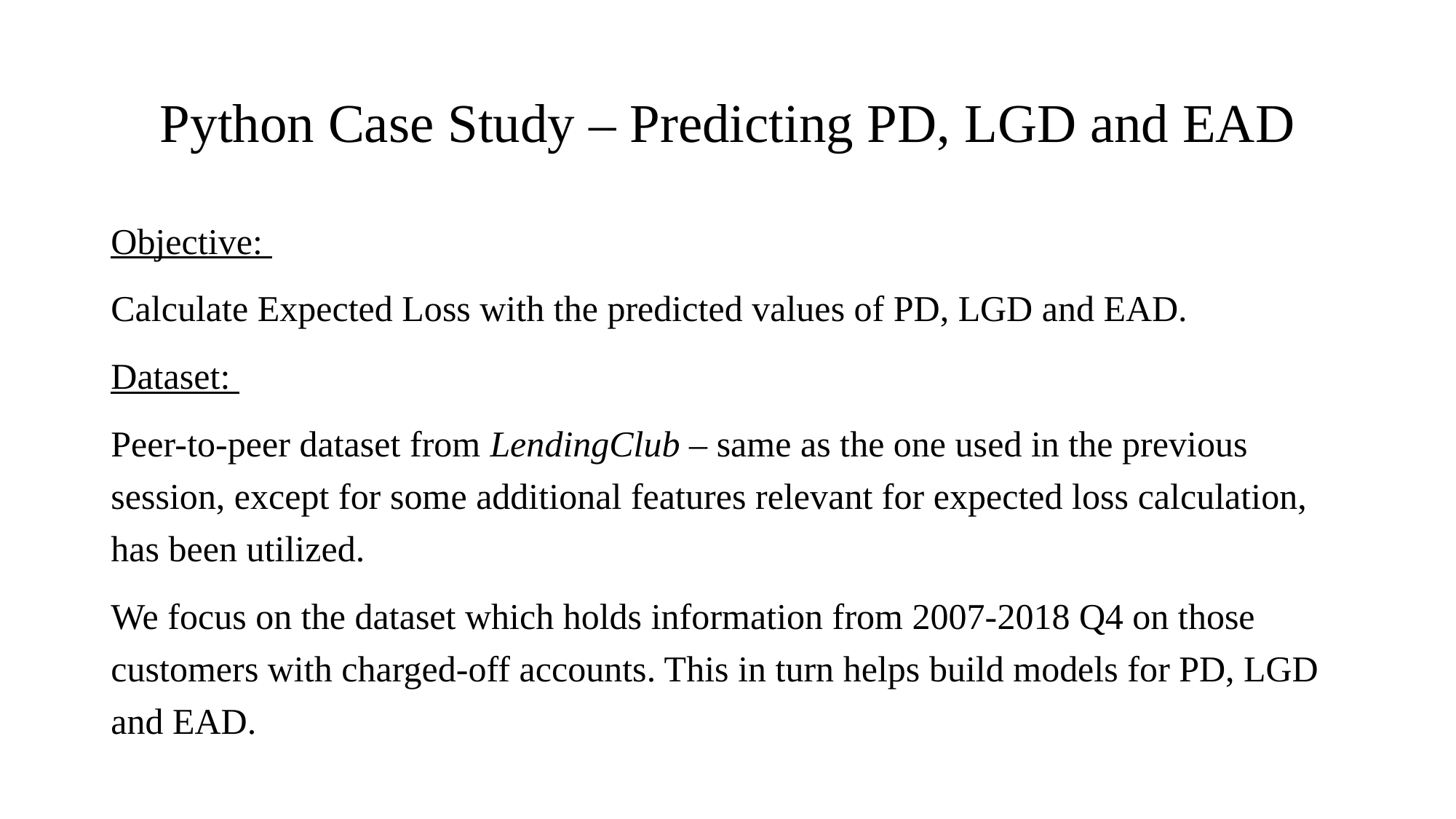

# Python Case Study – Predicting PD, LGD and EAD
Objective:
Calculate Expected Loss with the predicted values of PD, LGD and EAD.
Dataset:
Peer-to-peer dataset from LendingClub – same as the one used in the previous session, except for some additional features relevant for expected loss calculation, has been utilized.
We focus on the dataset which holds information from 2007-2018 Q4 on those customers with charged-off accounts. This in turn helps build models for PD, LGD and EAD.